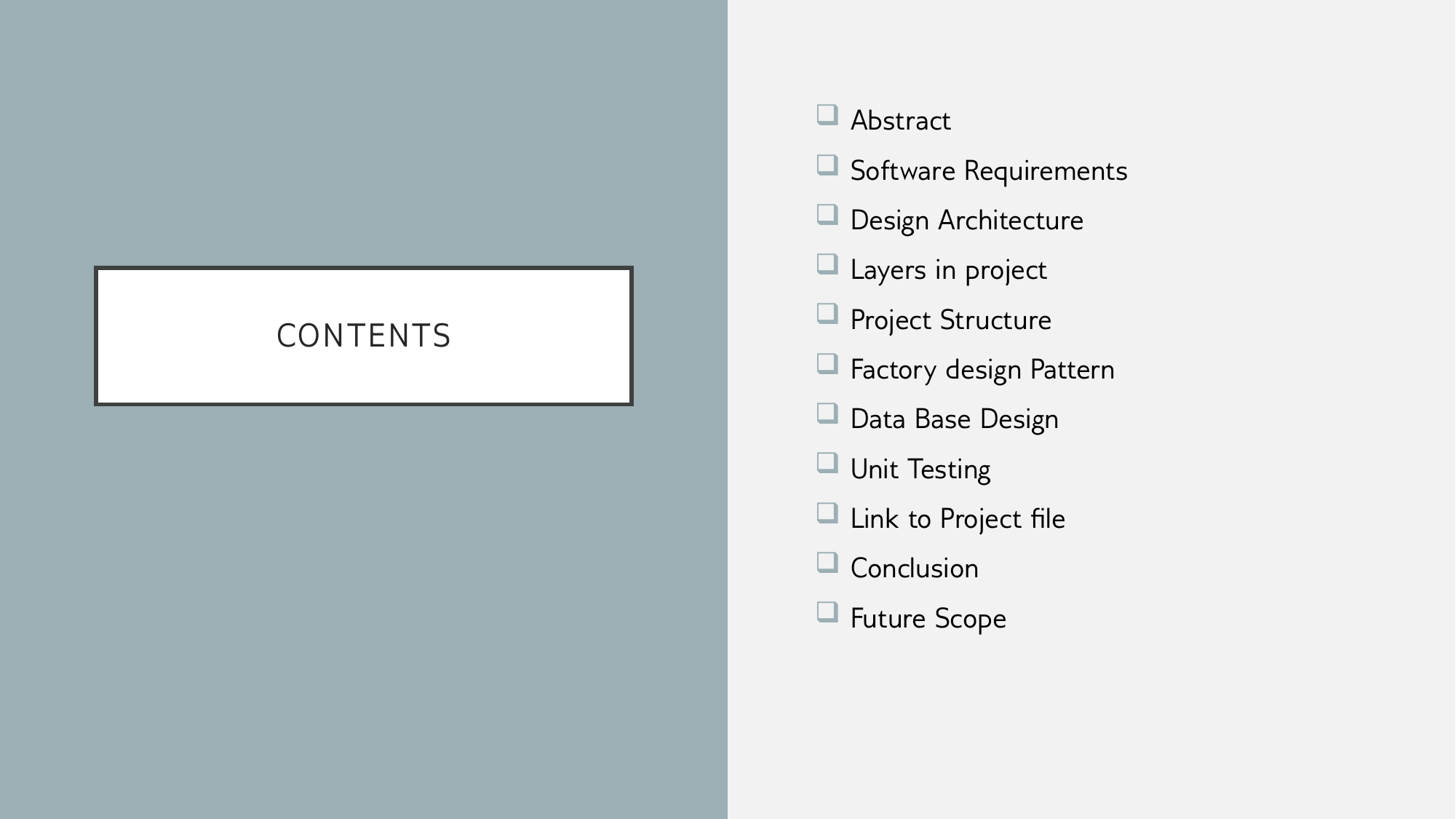

Abstract
 Software Requirements
 Design Architecture
 Layers in project
 Project Structure
 Factory design Pattern
 Data Base Design
 Unit Testing
 Link to Project file
 Conclusion
 Future Scope

# contents